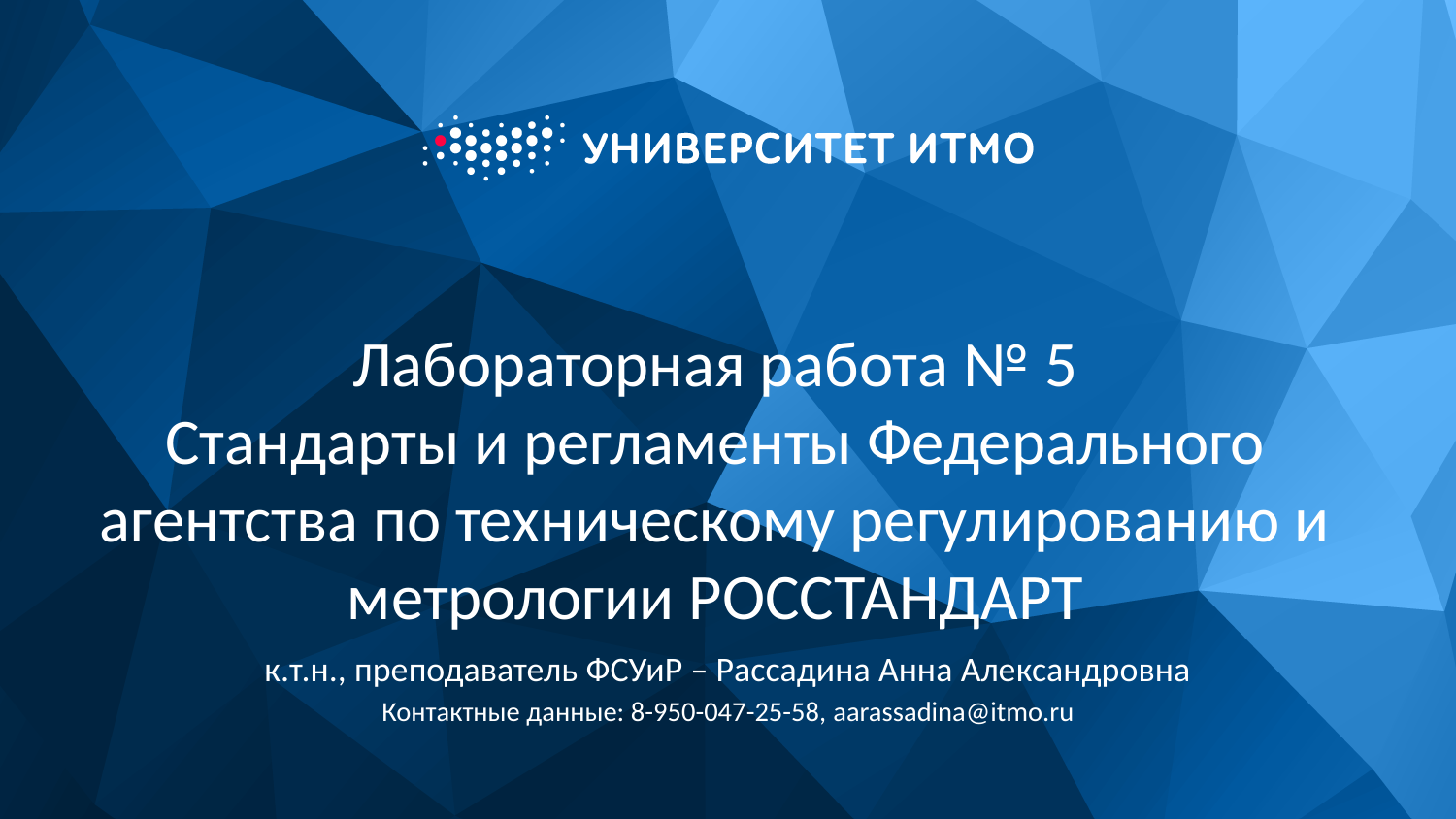

# Лабораторная работа № 5 Стандарты и регламенты Федерального агентства по техническому регулированию и метрологии РОССТАНДАРТ
к.т.н., преподаватель ФСУиР – Рассадина Анна Александровна
Контактные данные: 8-950-047-25-58, aarassadina@itmo.ru